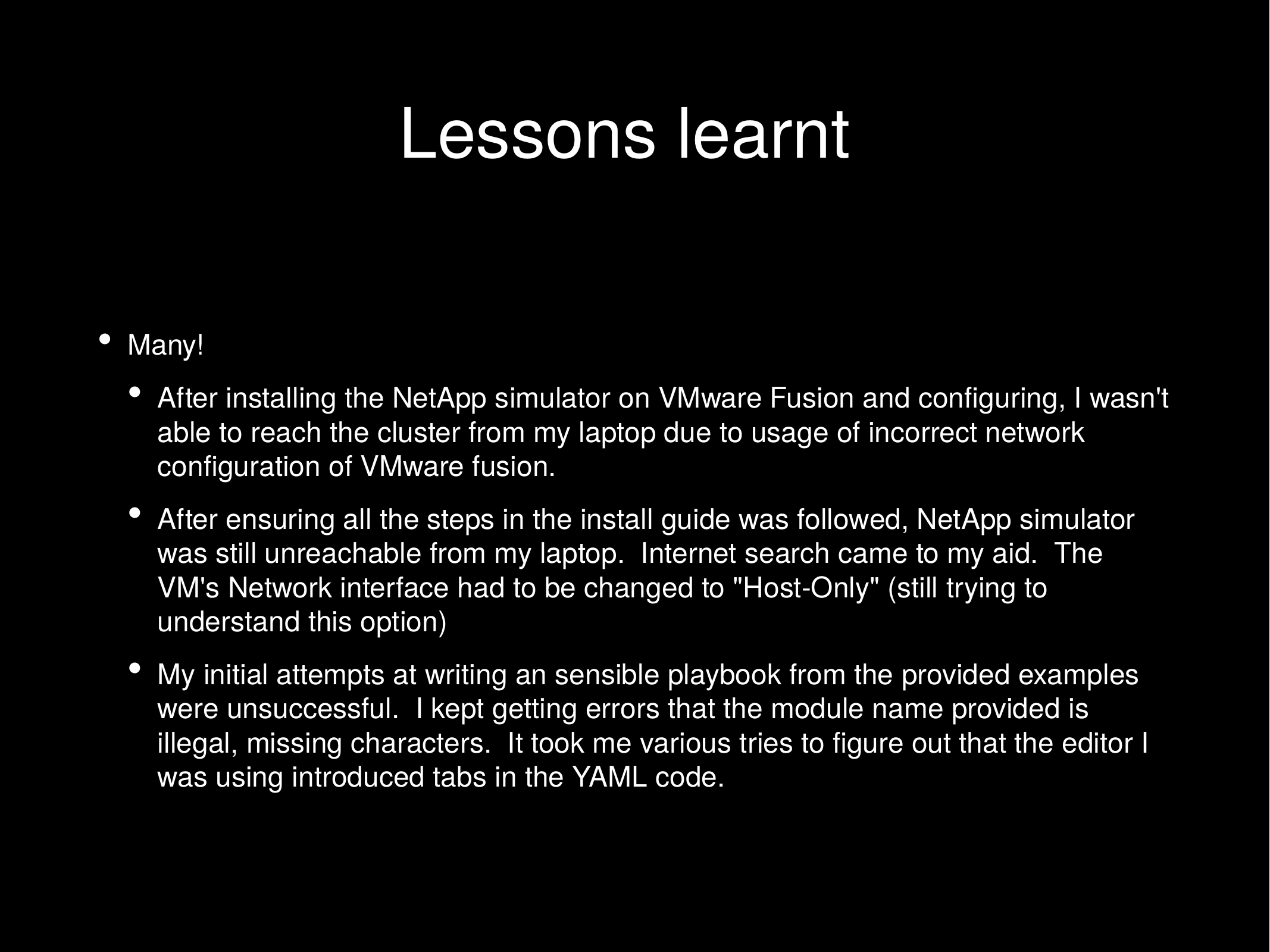

# Lessons learnt
Many!
After installing the NetApp simulator on VMware Fusion and configuring, I wasn't able to reach the cluster from my laptop due to usage of incorrect network configuration of VMware fusion.
After ensuring all the steps in the install guide was followed, NetApp simulator was still unreachable from my laptop.  Internet search came to my aid.  The VM's Network interface had to be changed to "Host-Only" (still trying to understand this option)
My initial attempts at writing an sensible playbook from the provided examples were unsuccessful.  I kept getting errors that the module name provided is illegal, missing characters.  It took me various tries to figure out that the editor I was using introduced tabs in the YAML code.